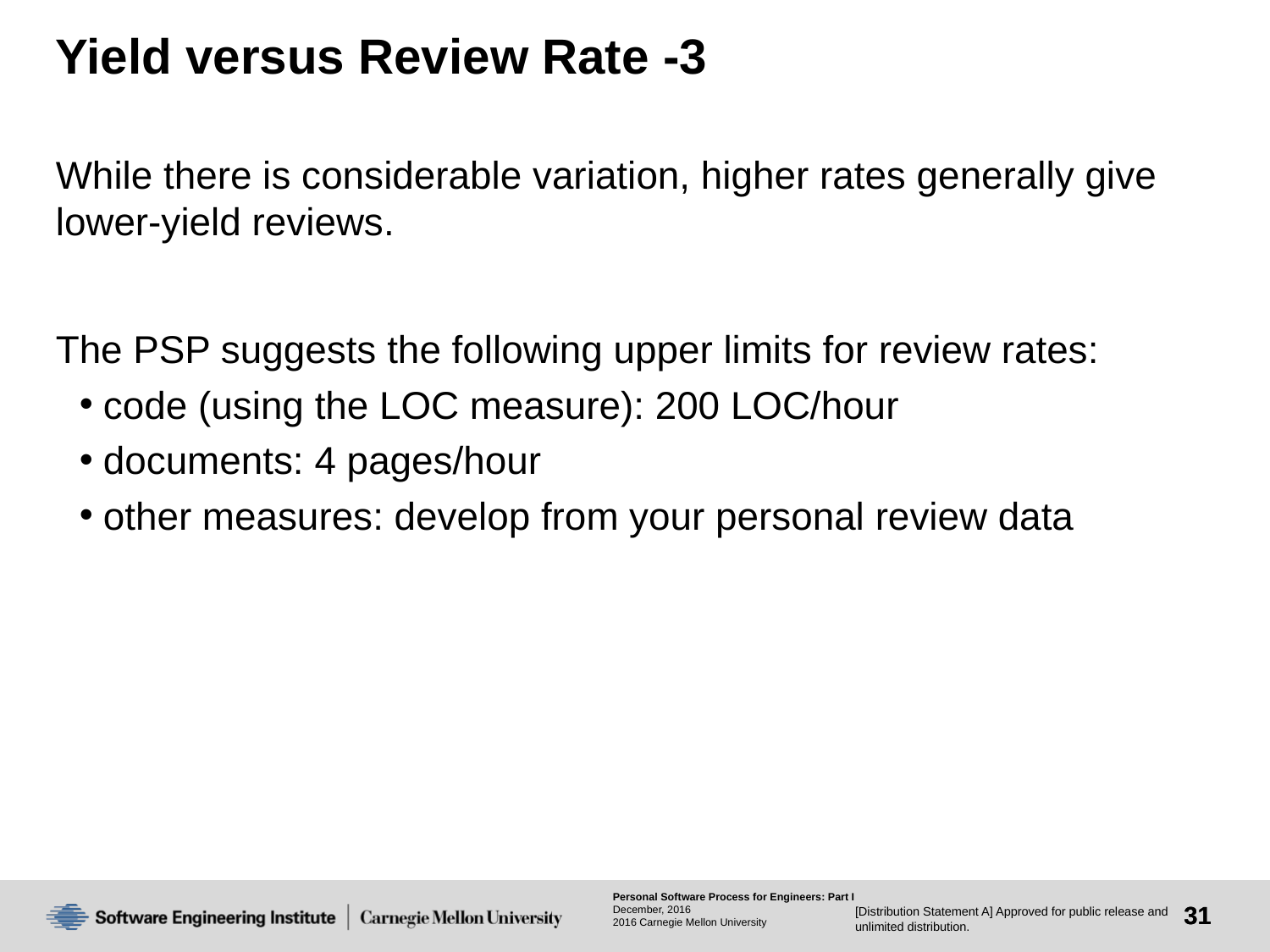

# Yield versus Review Rate -3
While there is considerable variation, higher rates generally give lower-yield reviews.

The PSP suggests the following upper limits for review rates:
code (using the LOC measure): 200 LOC/hour
documents: 4 pages/hour
other measures: develop from your personal review data